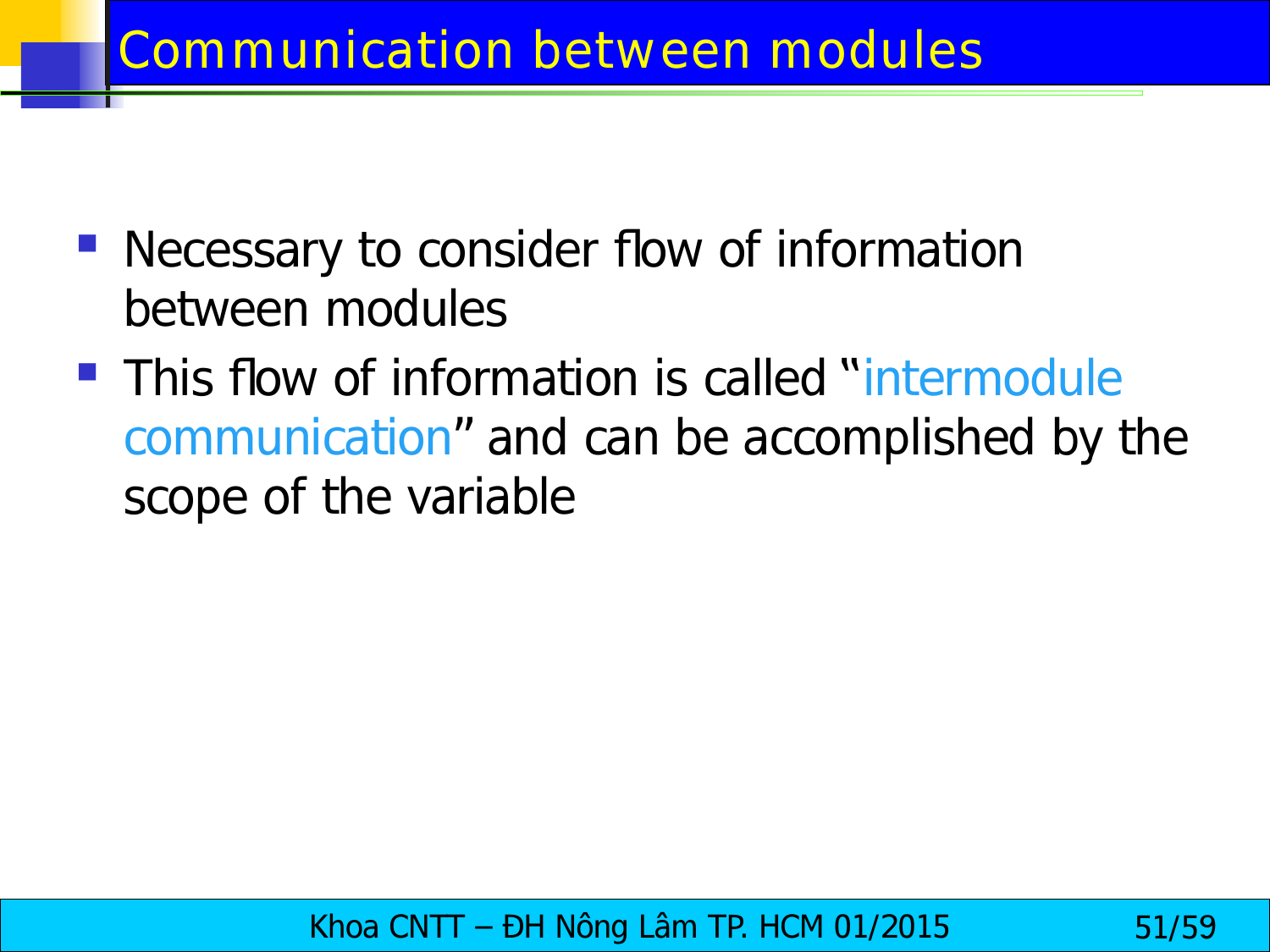

# Communication between modules
Necessary to consider flow of information between modules
This flow of information is called “intermodule communication” and can be accomplished by the scope of the variable